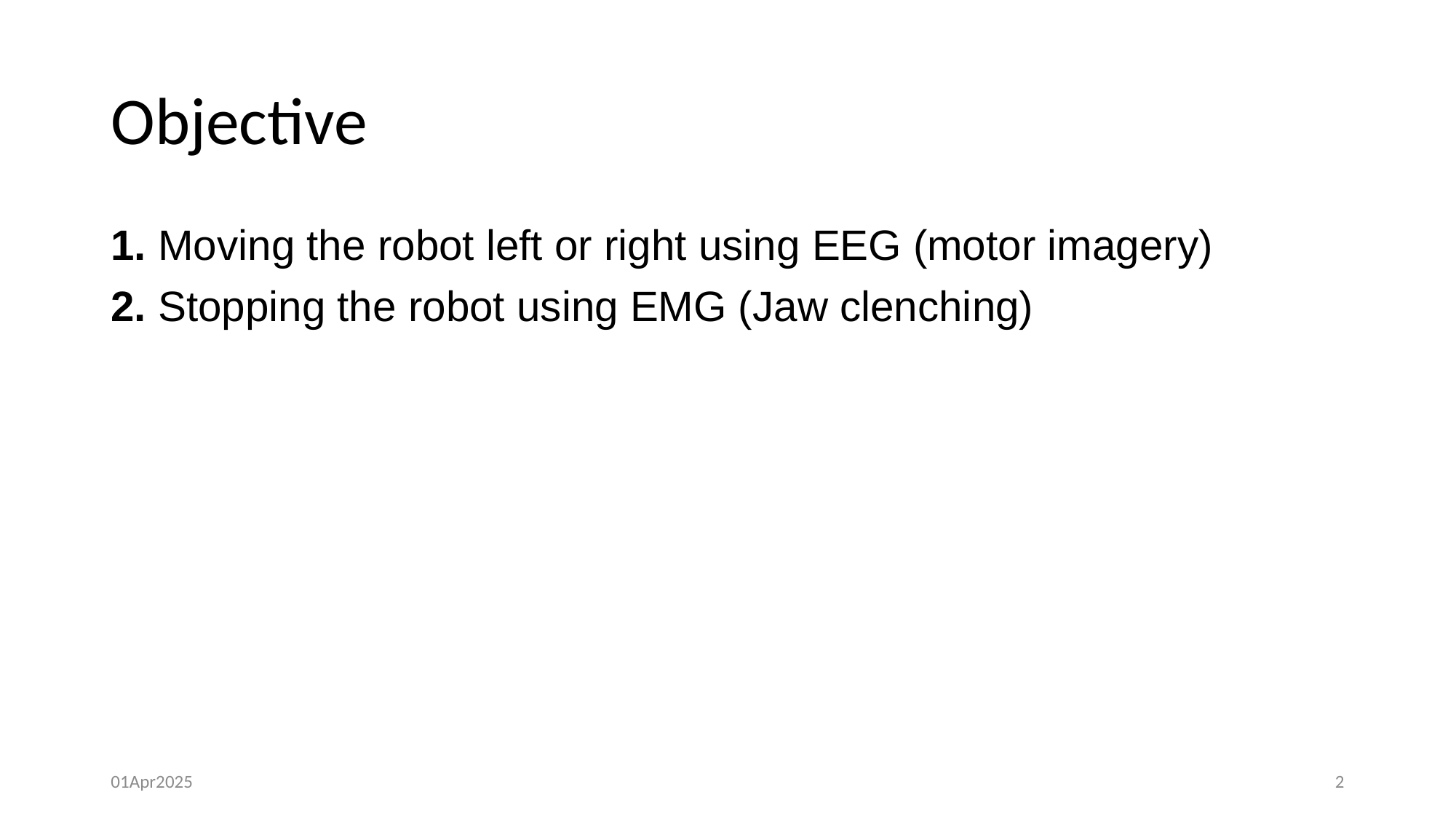

# Objective
1. Moving the robot left or right using EEG (motor imagery)
2. Stopping the robot using EMG (Jaw clenching)

01Apr2025
2